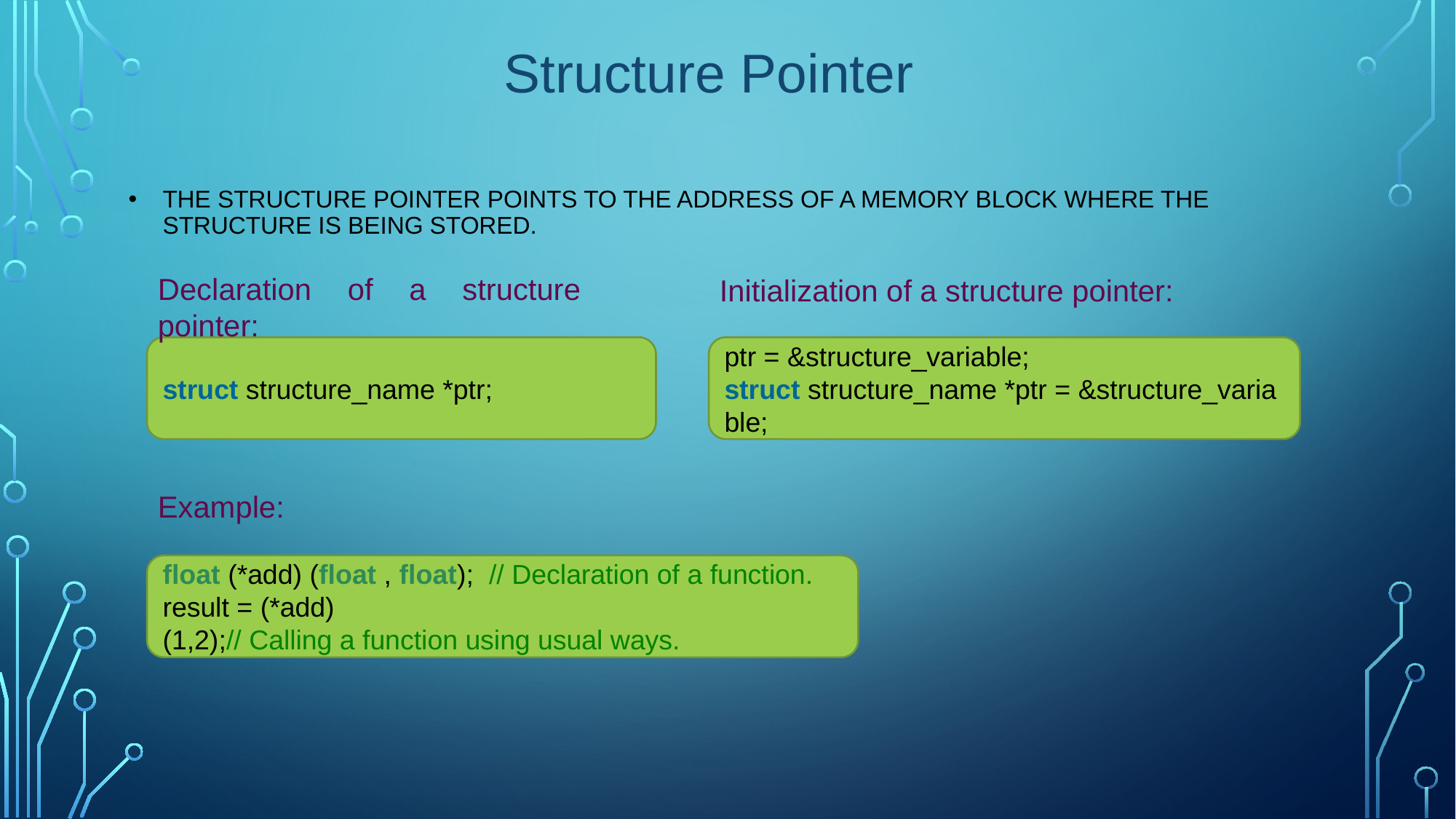

Structure Pointer
# The structure pointer points to the address of a memory block where the Structure is being stored.
Declaration of a structure pointer:
Initialization of a structure pointer:
struct structure_name *ptr;
ptr = &structure_variable;
struct structure_name *ptr = &structure_variable;
Example:
float (*add) (float , float);  // Declaration of a function.
result = (*add)(1,2);// Calling a function using usual ways.